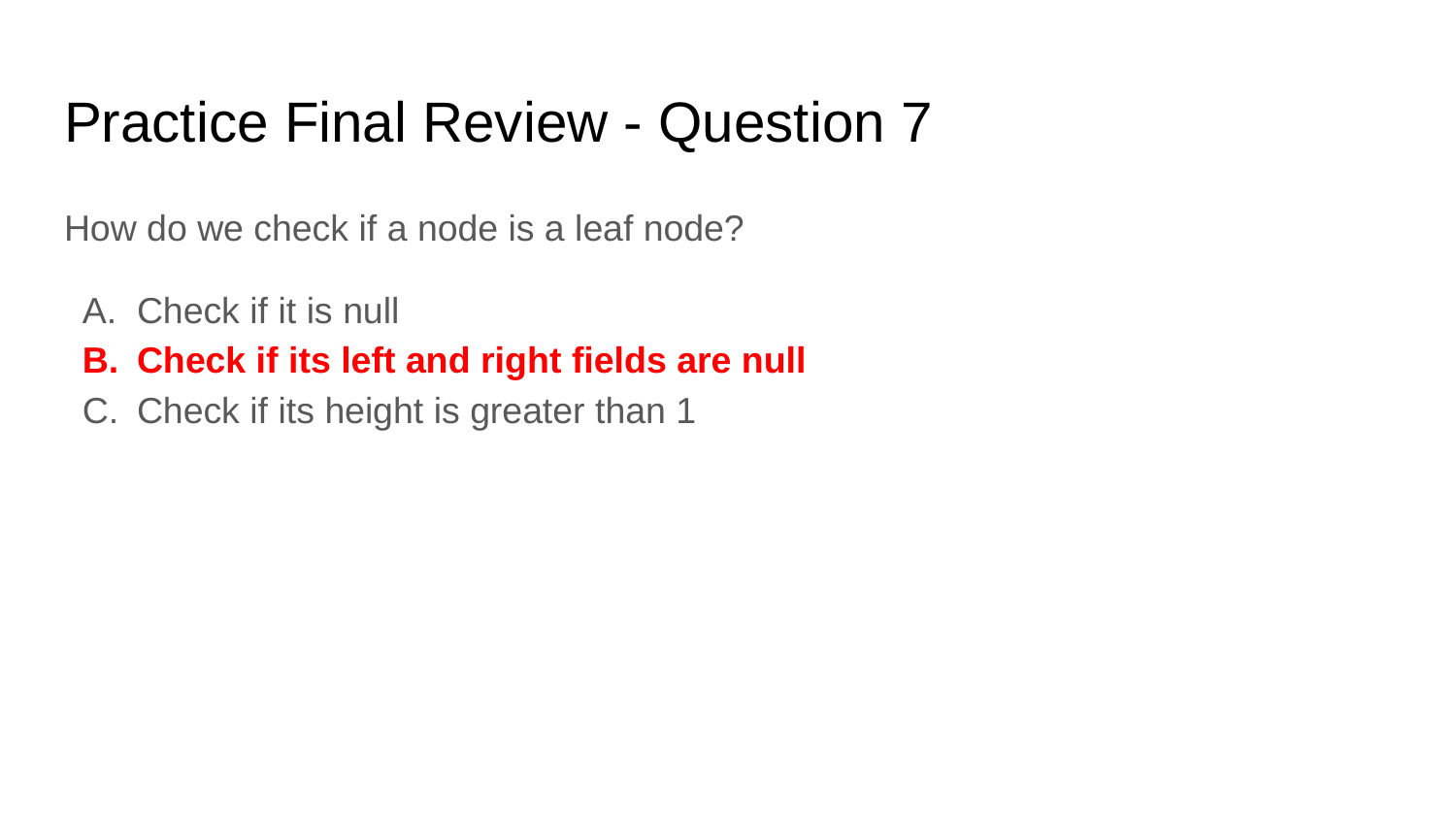

# Practice Final Review - Question 7
How do we check if a node is a leaf node?
Check if it is null
Check if its left and right fields are null
Check if its height is greater than 1